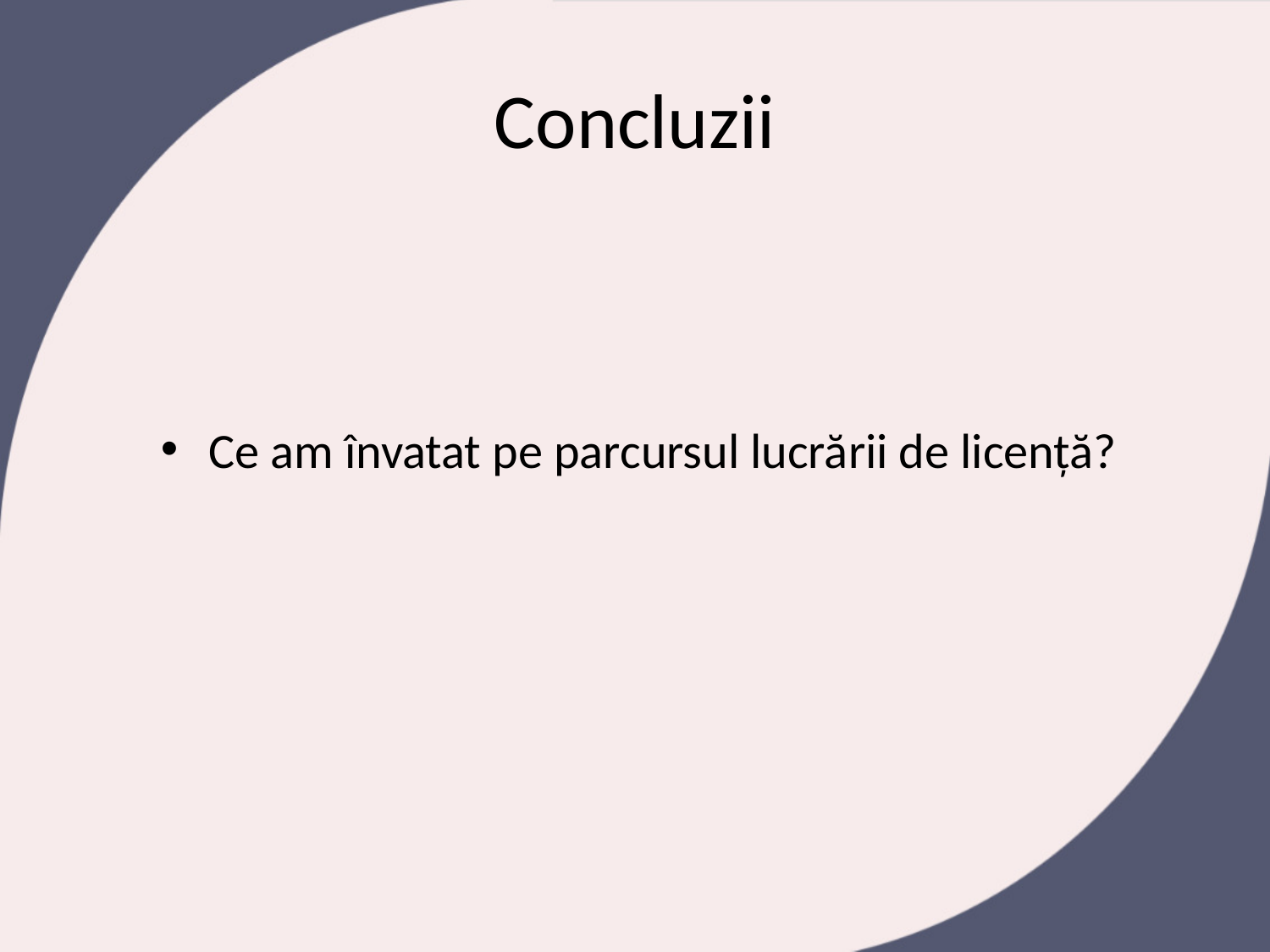

# Concluzii
Ce am învatat pe parcursul lucrării de licență?